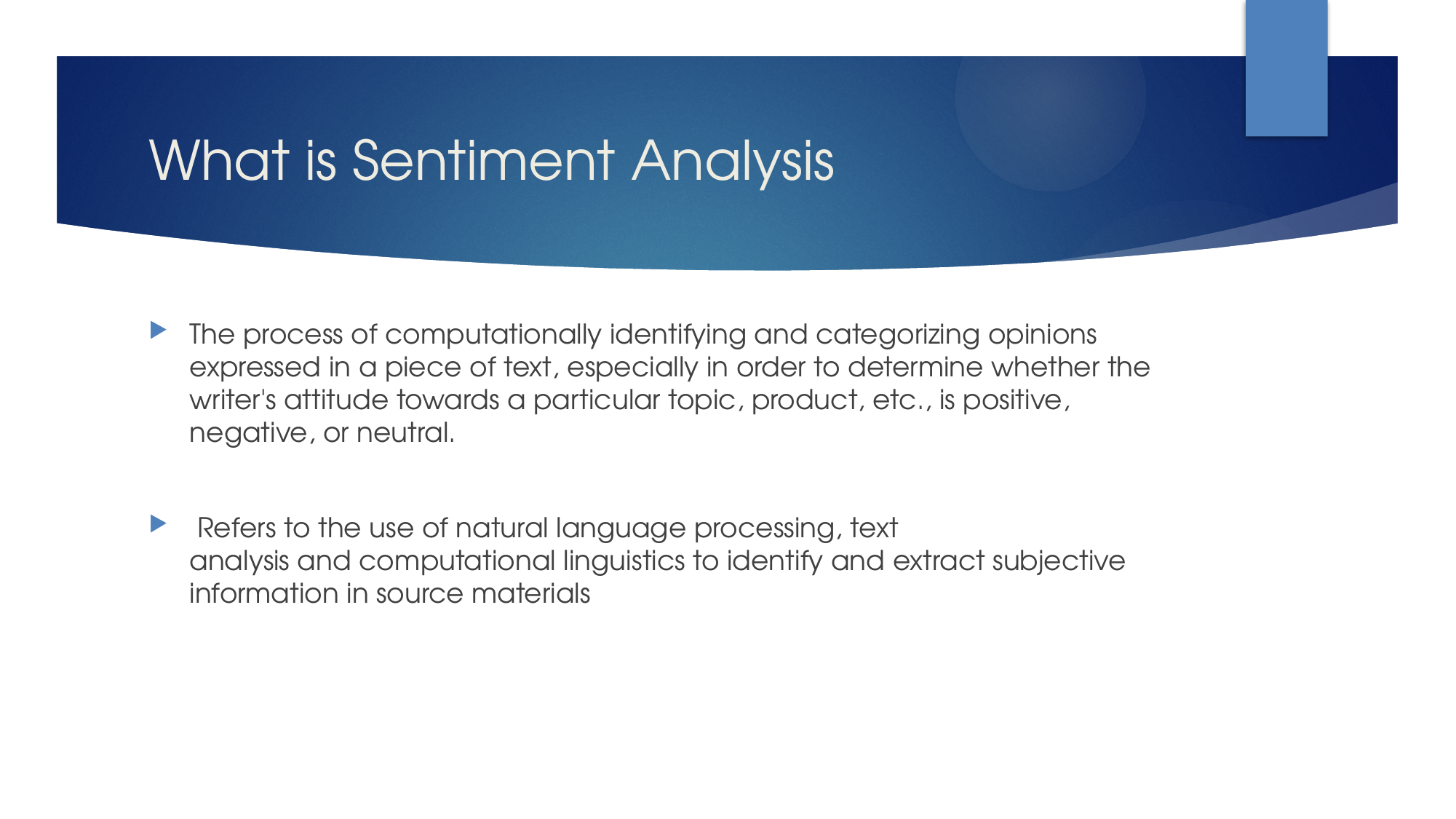

# What is Sentiment Analysis
The process of computationally identifying and categorizing opinions expressed in a piece of text, especially in order to determine whether the writer's attitude towards a particular topic, product, etc., is positive, negative, or neutral.

 Refers to the use of natural language processing, text analysis and computational linguistics to identify and extract subjective information in source materials